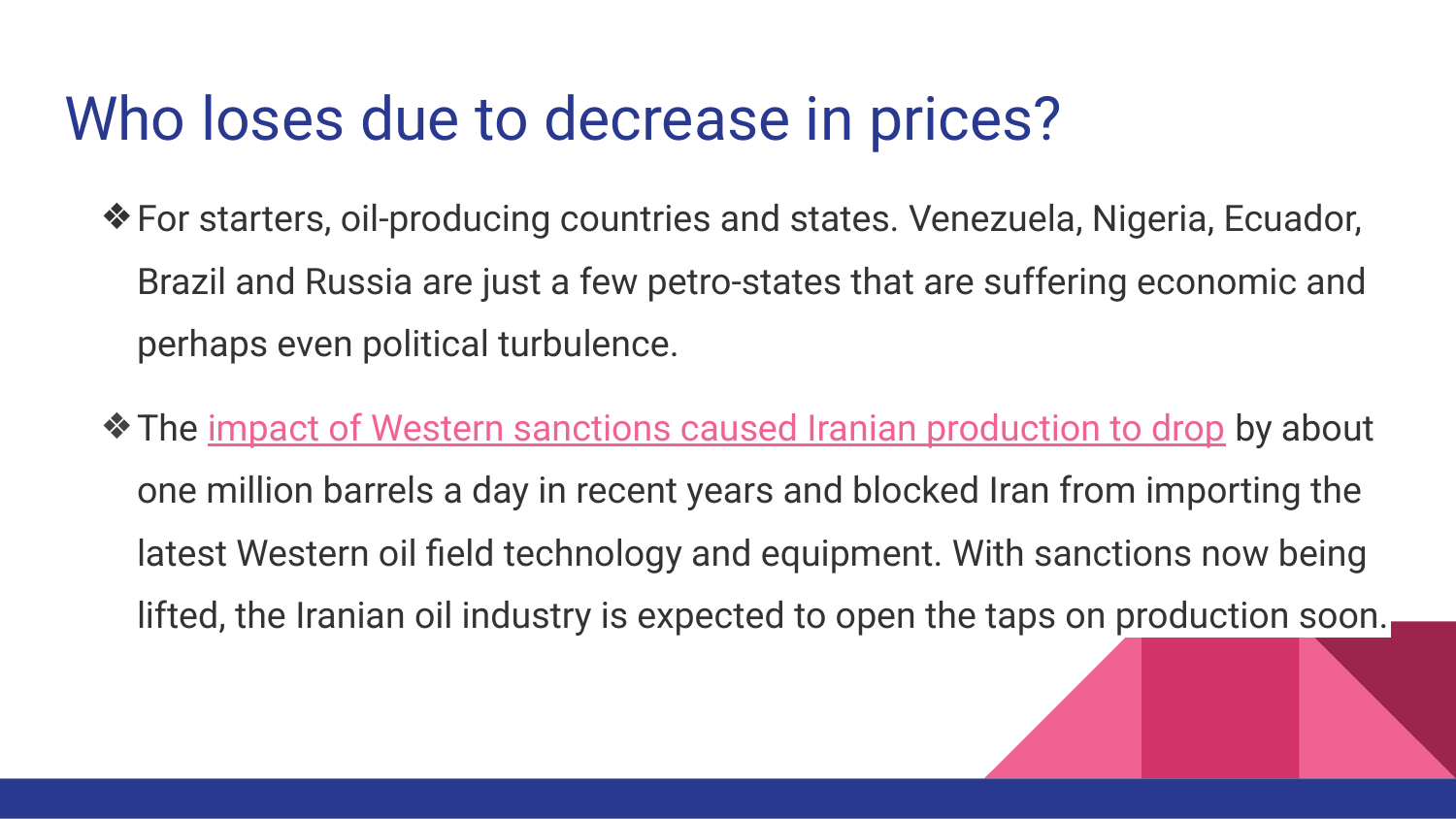

# Who loses due to decrease in prices?
For starters, oil-producing countries and states. Venezuela, Nigeria, Ecuador, Brazil and Russia are just a few petro-states that are suffering economic and perhaps even political turbulence.
The impact of Western sanctions caused Iranian production to drop by about one million barrels a day in recent years and blocked Iran from importing the latest Western oil field technology and equipment. With sanctions now being lifted, the Iranian oil industry is expected to open the taps on production soon.